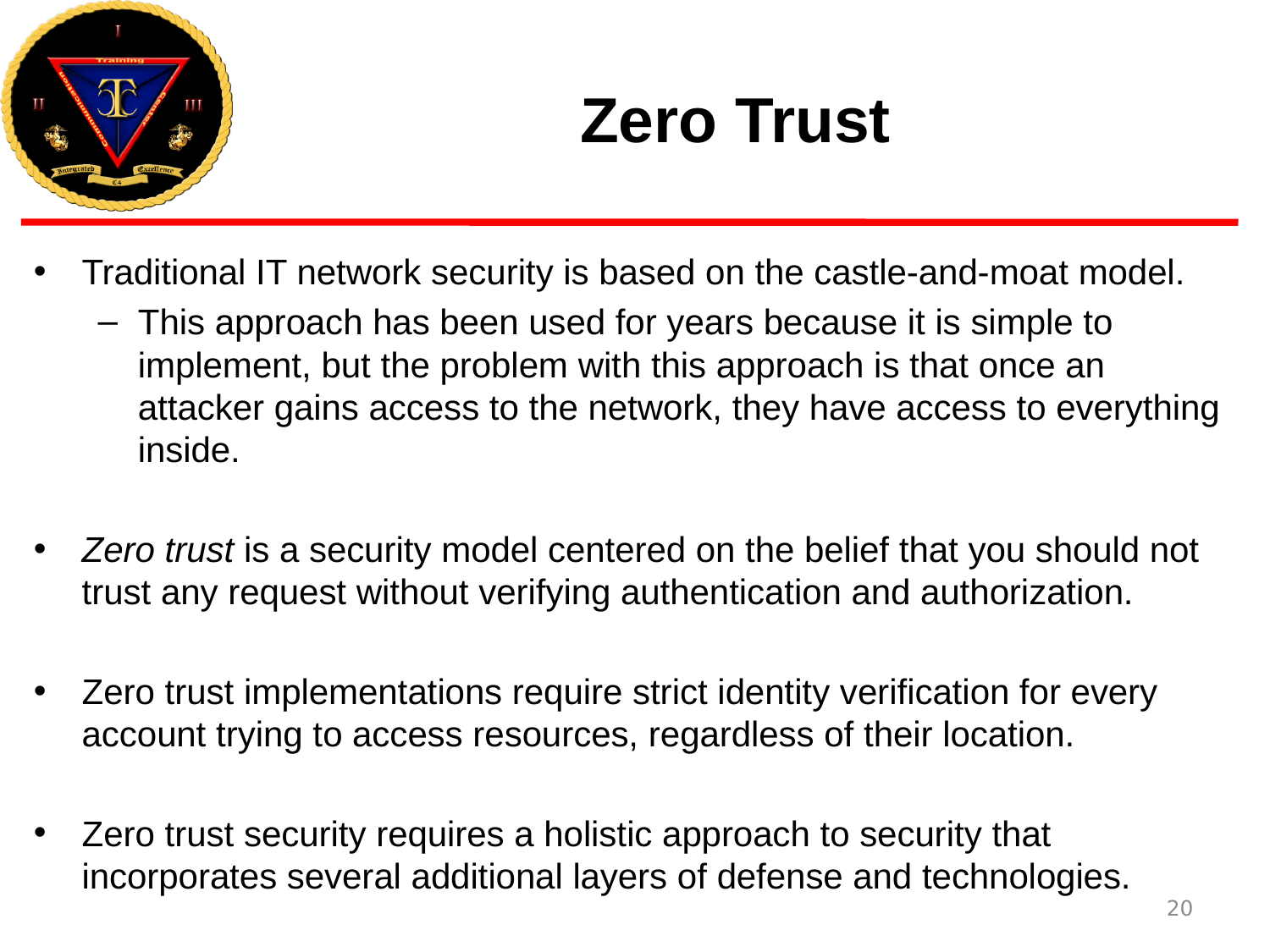

# Zero Trust
Traditional IT network security is based on the castle-and-moat model.
This approach has been used for years because it is simple to implement, but the problem with this approach is that once an attacker gains access to the network, they have access to everything inside.

Zero trust is a security model centered on the belief that you should not trust any request without verifying authentication and authorization.

Zero trust implementations require strict identity verification for every account trying to access resources, regardless of their location.

Zero trust security requires a holistic approach to security that incorporates several additional layers of defense and technologies.
20